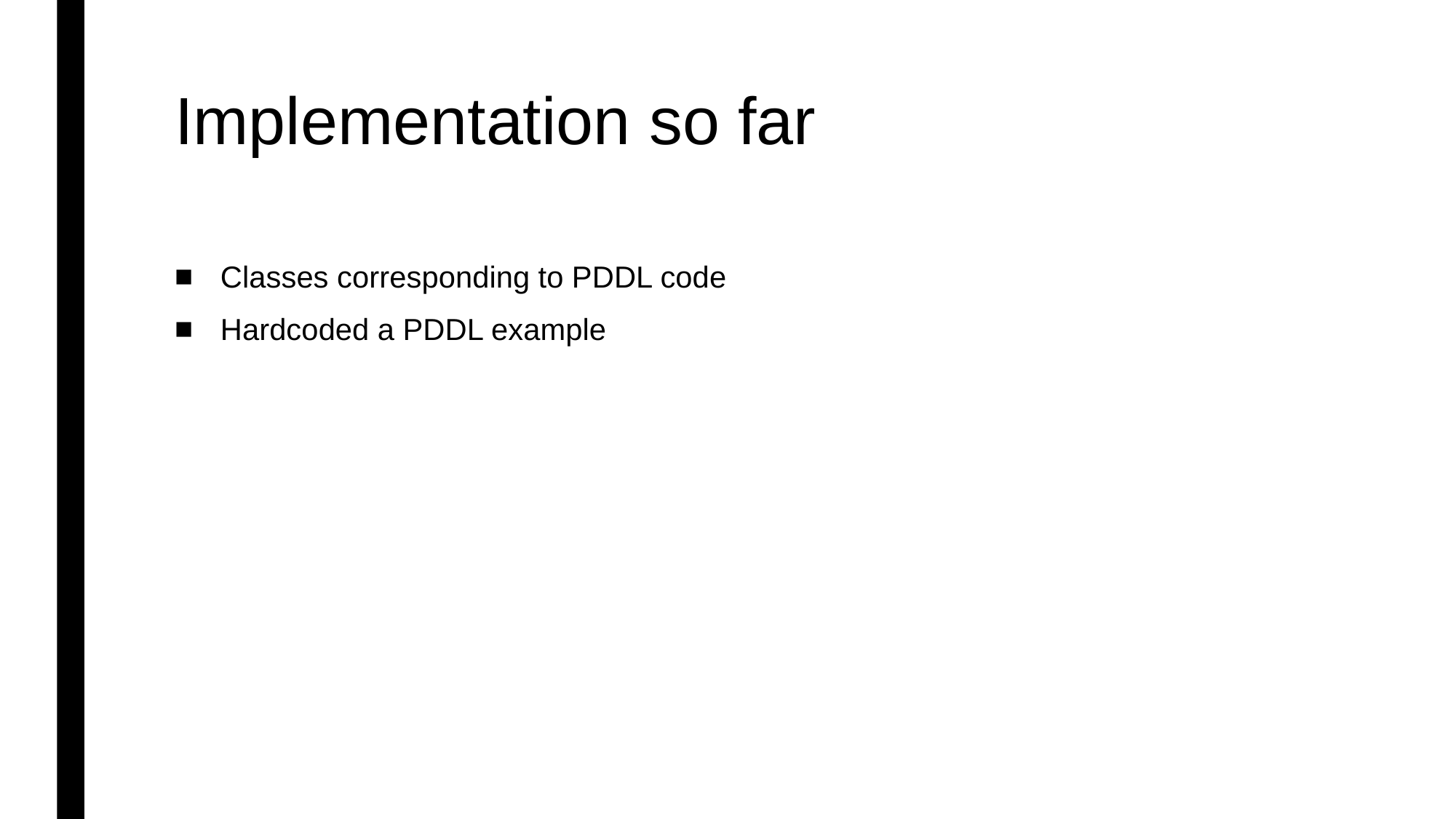

# Implementation so far
Classes corresponding to PDDL code
Hardcoded a PDDL example